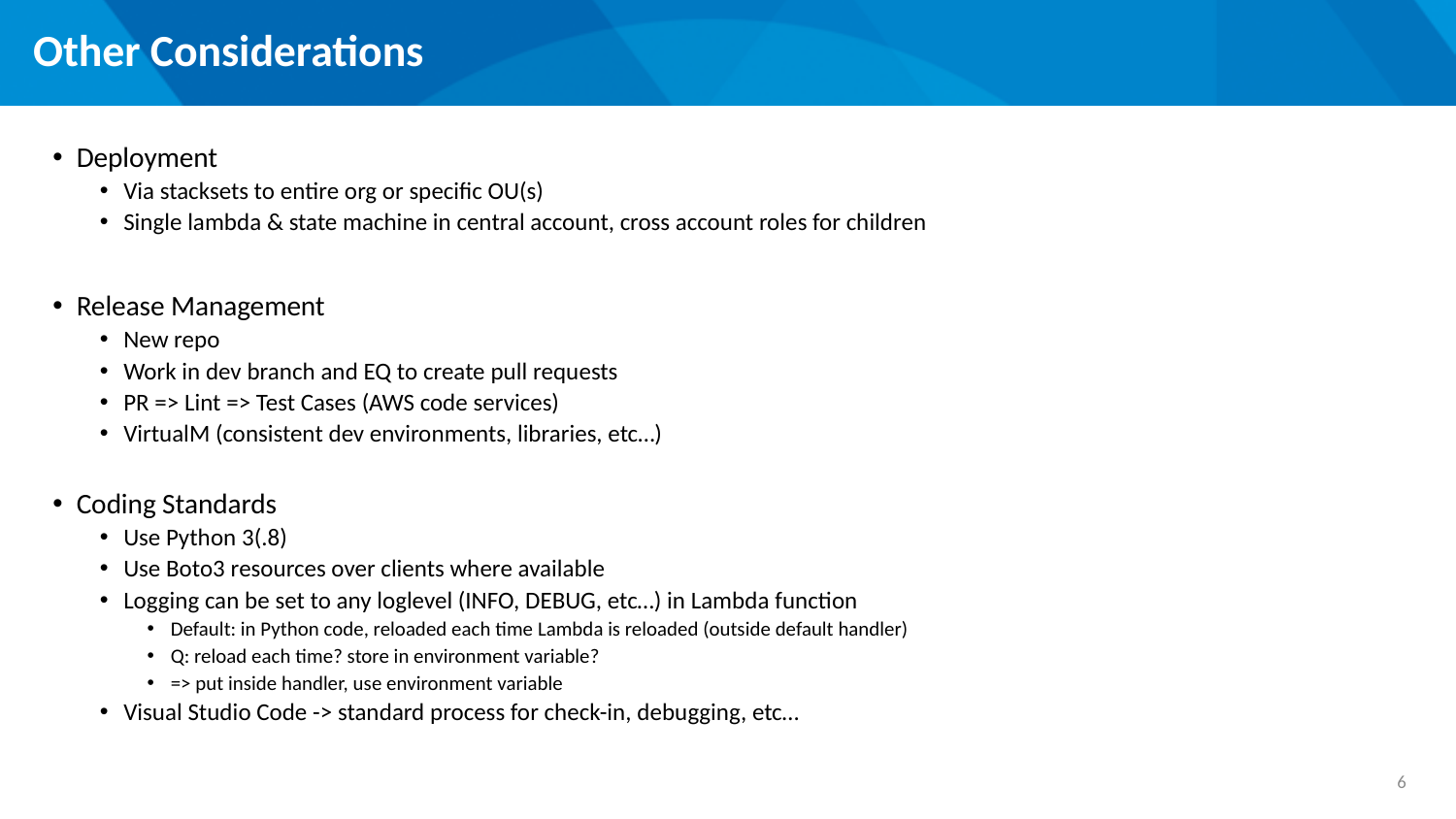

# Other Considerations
Deployment
Via stacksets to entire org or specific OU(s)
Single lambda & state machine in central account, cross account roles for children

Release Management
New repo
Work in dev branch and EQ to create pull requests
PR => Lint => Test Cases (AWS code services)
VirtualM (consistent dev environments, libraries, etc…)

Coding Standards
Use Python 3(.8)
Use Boto3 resources over clients where available
Logging can be set to any loglevel (INFO, DEBUG, etc…) in Lambda function
Default: in Python code, reloaded each time Lambda is reloaded (outside default handler)
Q: reload each time? store in environment variable?
=> put inside handler, use environment variable
Visual Studio Code -> standard process for check-in, debugging, etc…
6